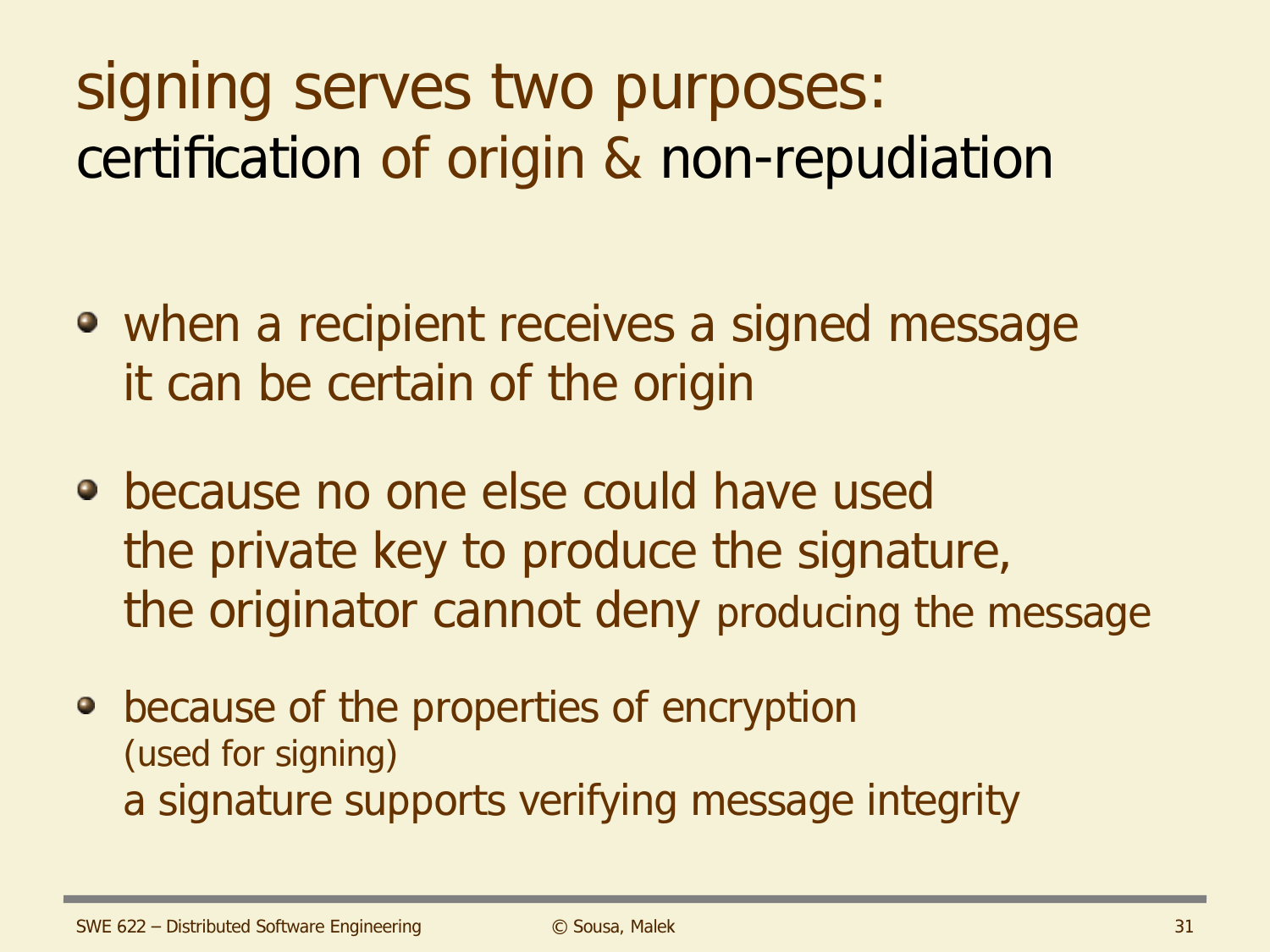

# signing serves two purposes: certification of origin & non-repudiation
when a recipient receives a signed message
it can be certain of the origin
because no one else could have used
the private key to produce the signature,
the originator cannot deny producing the message
because of the properties of encryption
(used for signing)
a signature supports verifying message integrity
SWE 622 – Distributed Software Engineering
© Sousa, Malek
31